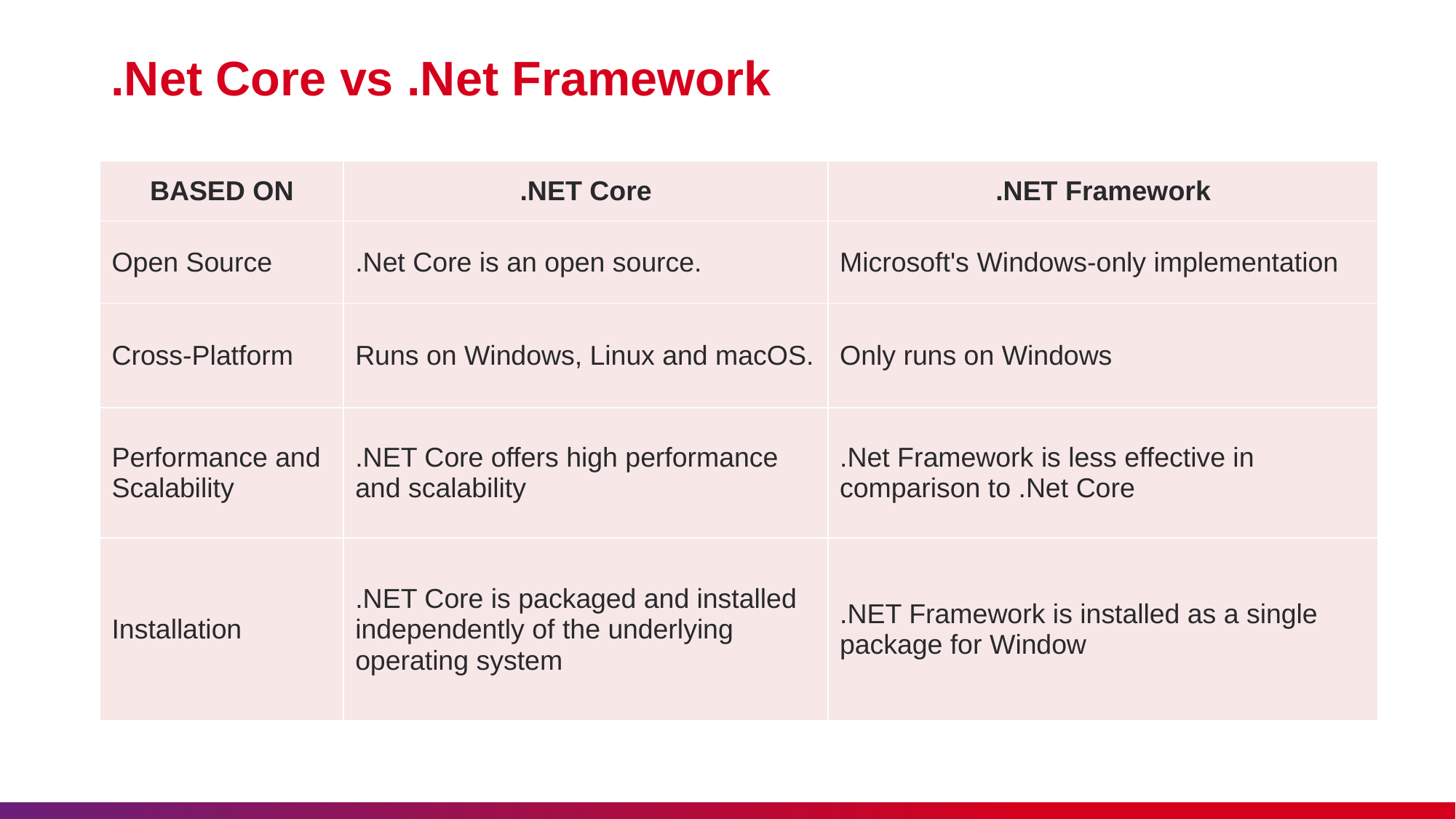

# .Net Core vs .Net Framework

| BASED ON | .NET Core | .NET Framework |
| --- | --- | --- |
| Open Source | .Net Core is an open source. | Microsoft's Windows-only implementation |
| Cross-Platform | Runs on Windows, Linux and macOS. | Only runs on Windows |
| Performance and Scalability | .NET Core offers high performance and scalability | .Net Framework is less effective in comparison to .Net Core |
| Installation | .NET Core is packaged and installed independently of the underlying operating system | .NET Framework is installed as a single package for Window |